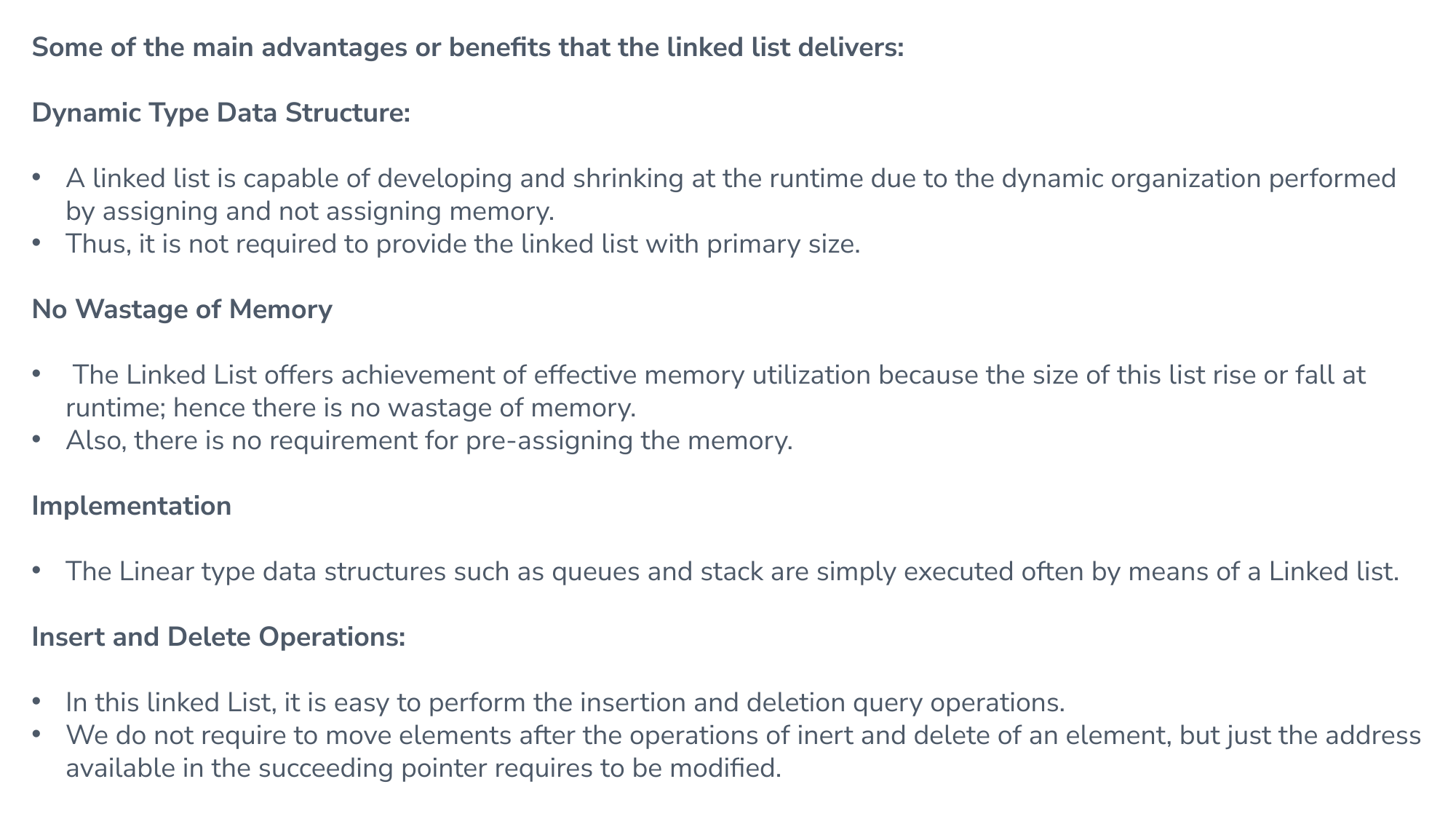

Some of the main advantages or benefits that the linked list delivers:

Dynamic Type Data Structure:

A linked list is capable of developing and shrinking at the runtime due to the dynamic organization performed by assigning and not assigning memory.
Thus, it is not required to provide the linked list with primary size.

No Wastage of Memory

 The Linked List offers achievement of effective memory utilization because the size of this list rise or fall at runtime; hence there is no wastage of memory.
Also, there is no requirement for pre-assigning the memory.

Implementation

The Linear type data structures such as queues and stack are simply executed often by means of a Linked list.

Insert and Delete Operations:

In this linked List, it is easy to perform the insertion and deletion query operations.
We do not require to move elements after the operations of inert and delete of an element, but just the address available in the succeeding pointer requires to be modified.